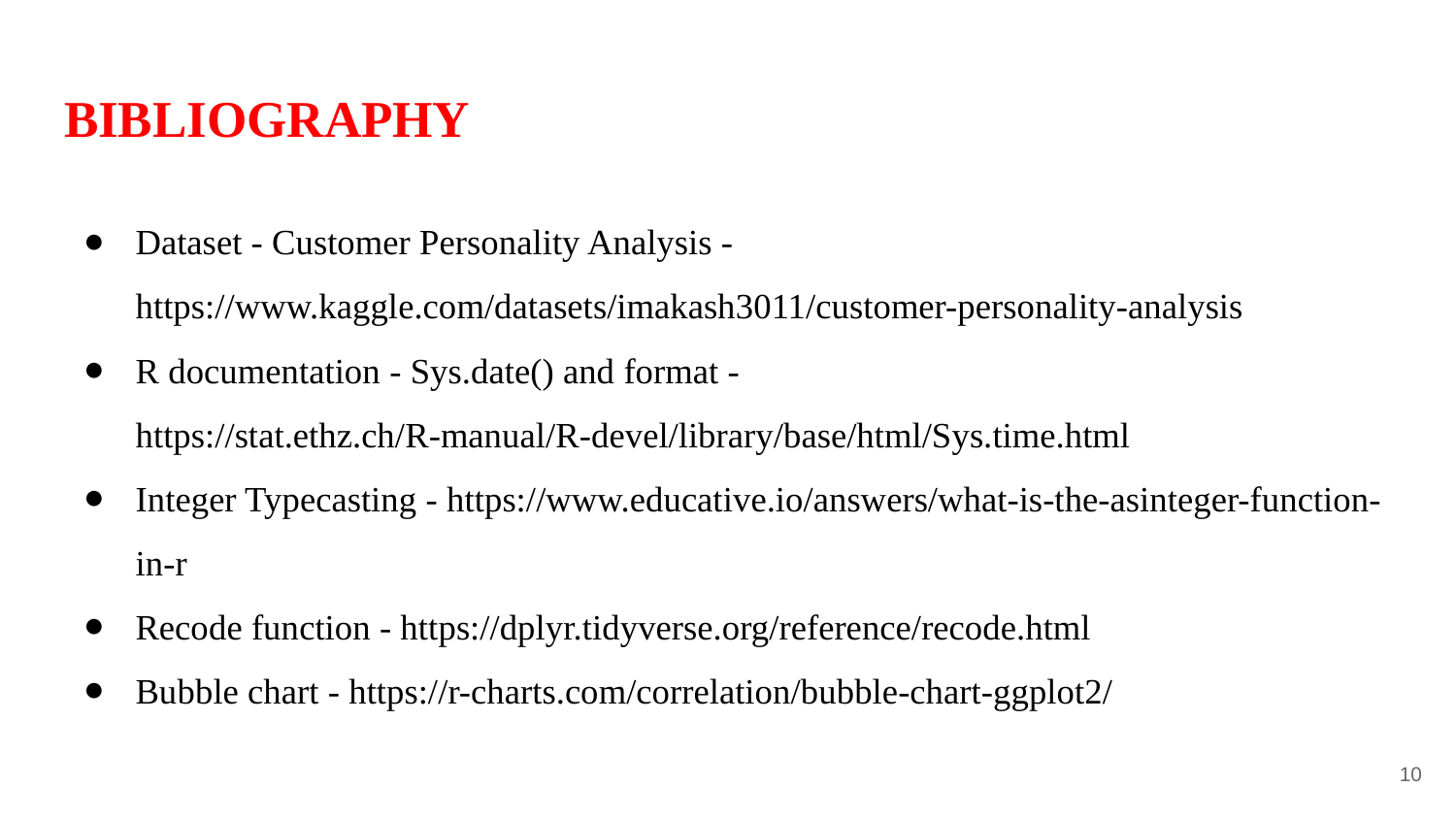

# BIBLIOGRAPHY
Dataset - Customer Personality Analysis - https://www.kaggle.com/datasets/imakash3011/customer-personality-analysis
R documentation - Sys.date() and format - https://stat.ethz.ch/R-manual/R-devel/library/base/html/Sys.time.html
Integer Typecasting - https://www.educative.io/answers/what-is-the-asinteger-function-in-r
Recode function - https://dplyr.tidyverse.org/reference/recode.html
Bubble chart - https://r-charts.com/correlation/bubble-chart-ggplot2/

10